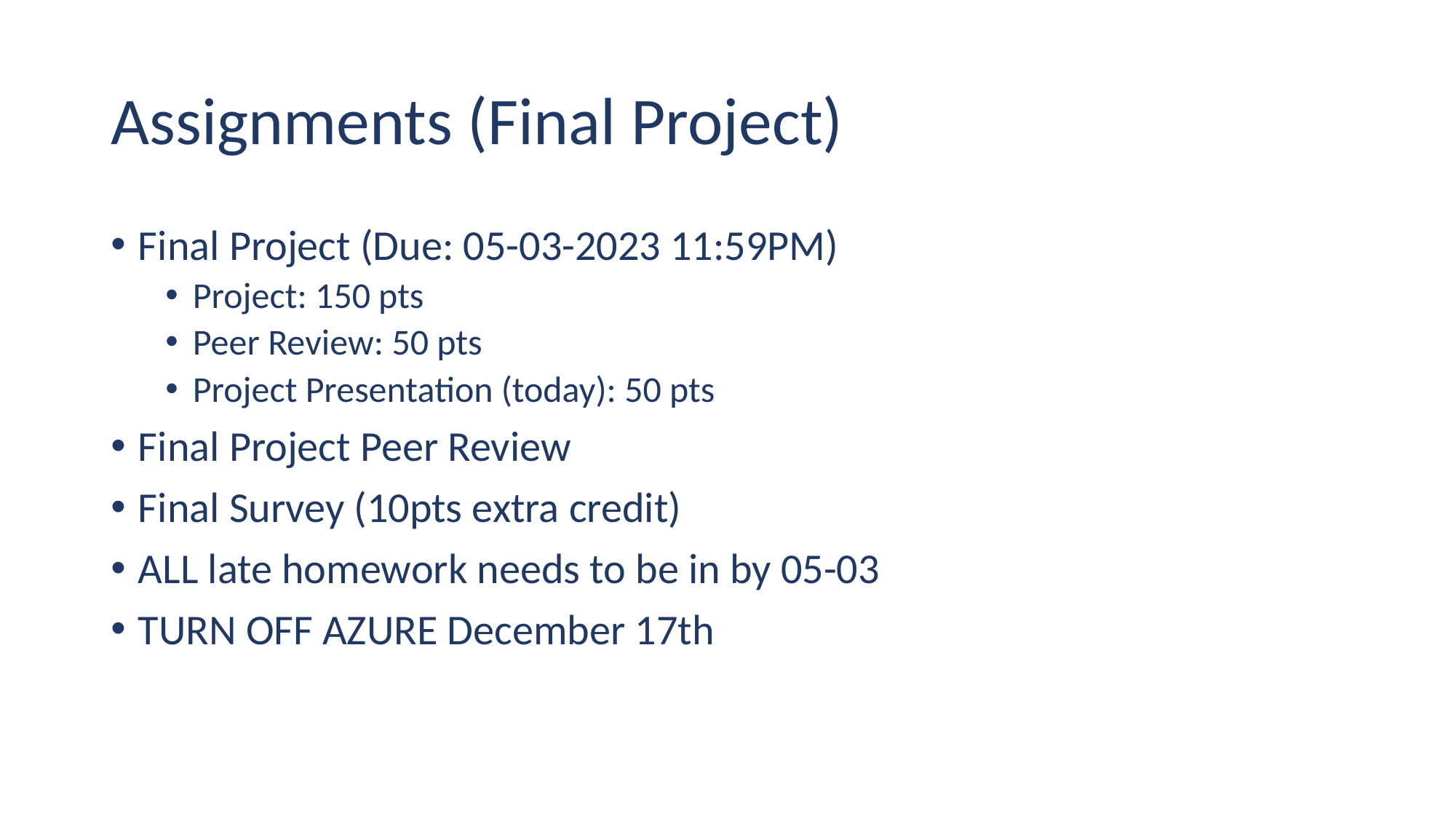

# Assignments (Final Project)
Final Project (Due: 05-03-2023 11:59PM)
Project: 150 pts
Peer Review: 50 pts
Project Presentation (today): 50 pts
Final Project Peer Review
Final Survey (10pts extra credit)
ALL late homework needs to be in by 05-03
TURN OFF AZURE December 17th